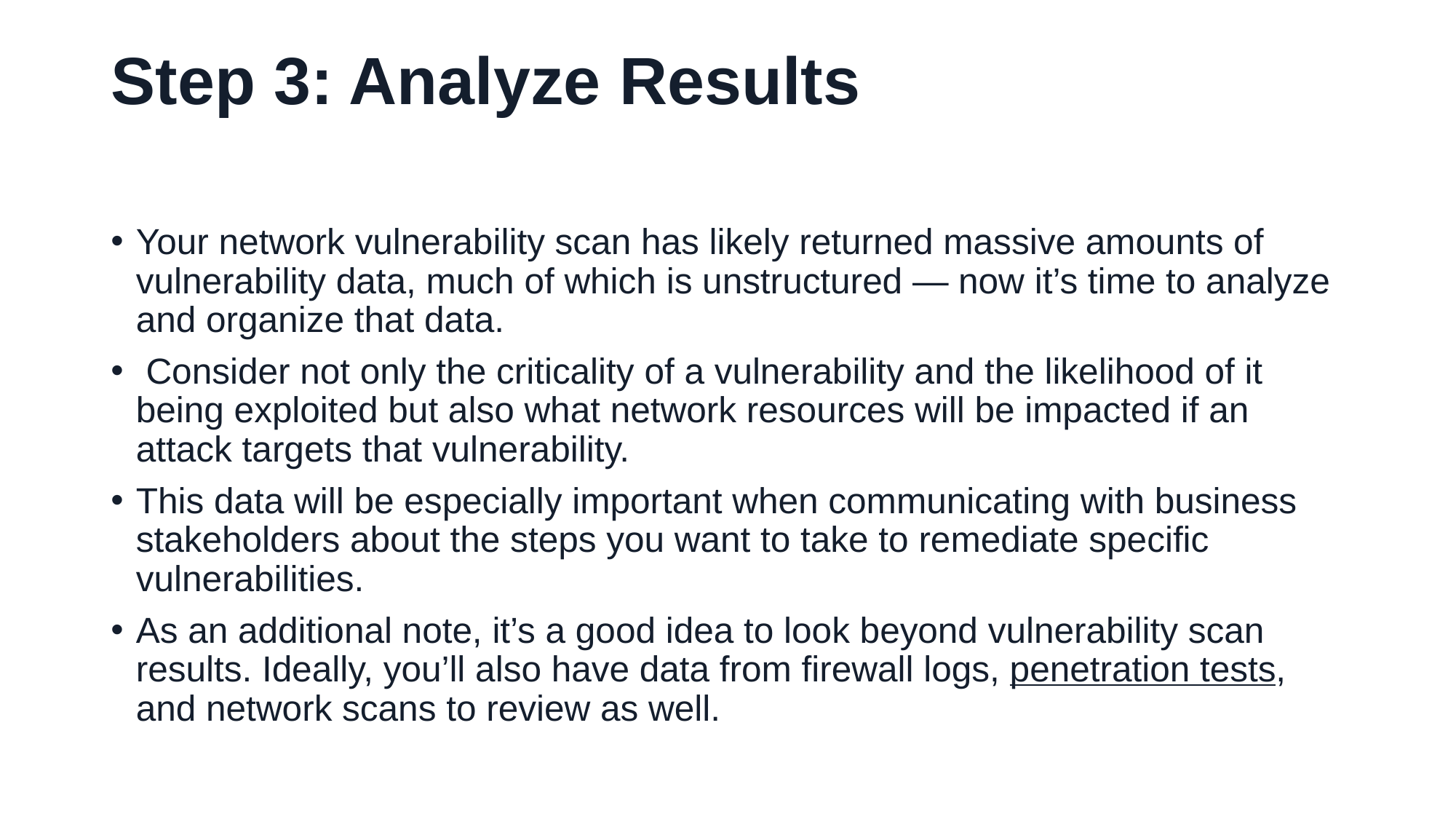

# Step 3: Analyze Results
Your network vulnerability scan has likely returned massive amounts of vulnerability data, much of which is unstructured — now it’s time to analyze and organize that data.
 Consider not only the criticality of a vulnerability and the likelihood of it being exploited but also what network resources will be impacted if an attack targets that vulnerability.
This data will be especially important when communicating with business stakeholders about the steps you want to take to remediate specific vulnerabilities.
As an additional note, it’s a good idea to look beyond vulnerability scan results. Ideally, you’ll also have data from firewall logs, penetration tests, and network scans to review as well.